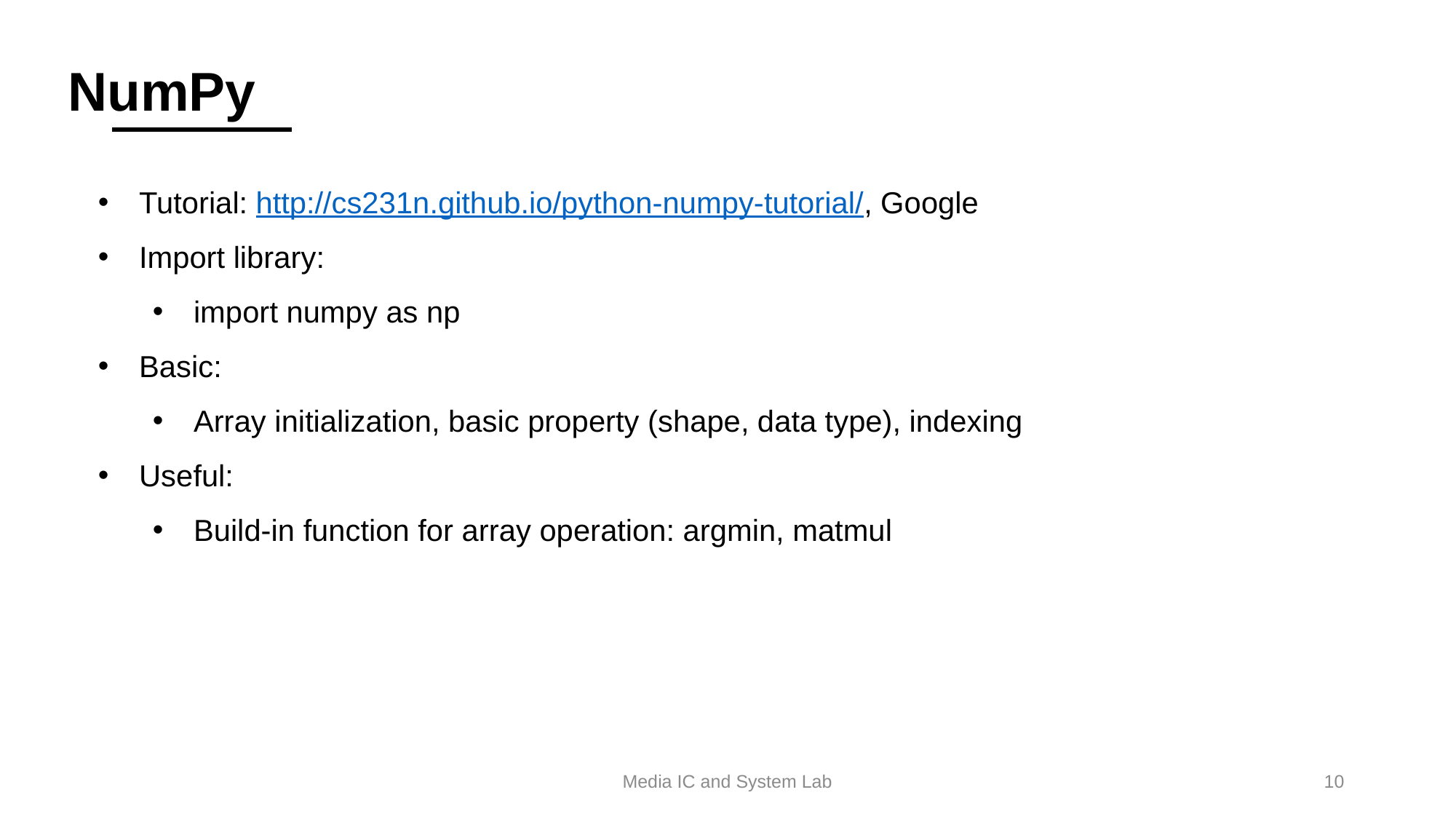

NumPy
Tutorial: http://cs231n.github.io/python-numpy-tutorial/, Google
Import library:
import numpy as np
Basic:
Array initialization, basic property (shape, data type), indexing
Useful:
Build-in function for array operation: argmin, matmul
Media IC and System Lab
10